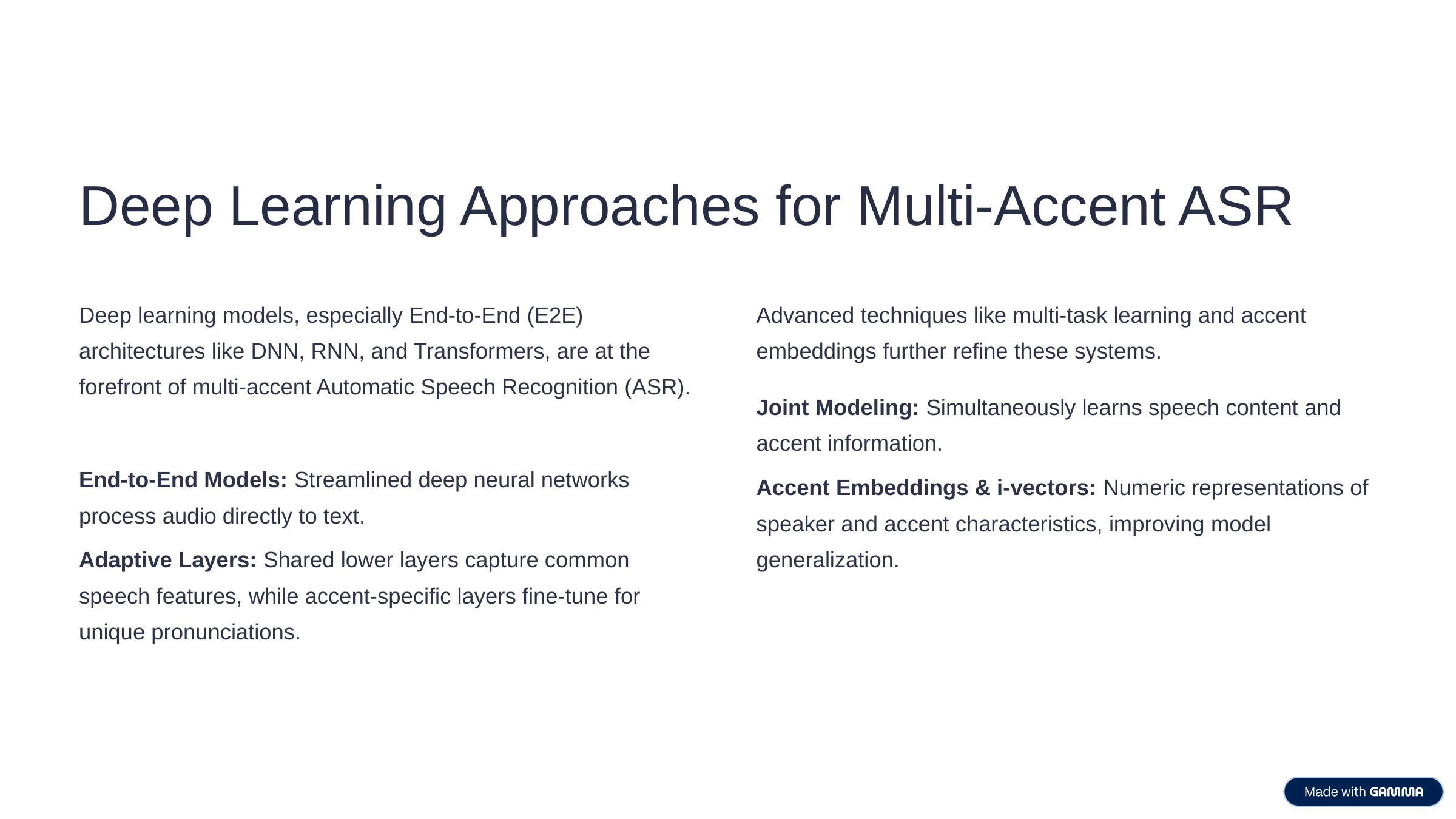

Deep Learning Approaches for Multi-Accent ASR
Deep learning models, especially End-to-End (E2E) architectures like DNN, RNN, and Transformers, are at the forefront of multi-accent Automatic Speech Recognition (ASR).
Advanced techniques like multi-task learning and accent embeddings further refine these systems.
Joint Modeling: Simultaneously learns speech content and accent information.
End-to-End Models: Streamlined deep neural networks process audio directly to text.
Accent Embeddings & i-vectors: Numeric representations of speaker and accent characteristics, improving model generalization.
Adaptive Layers: Shared lower layers capture common speech features, while accent-specific layers fine-tune for unique pronunciations.